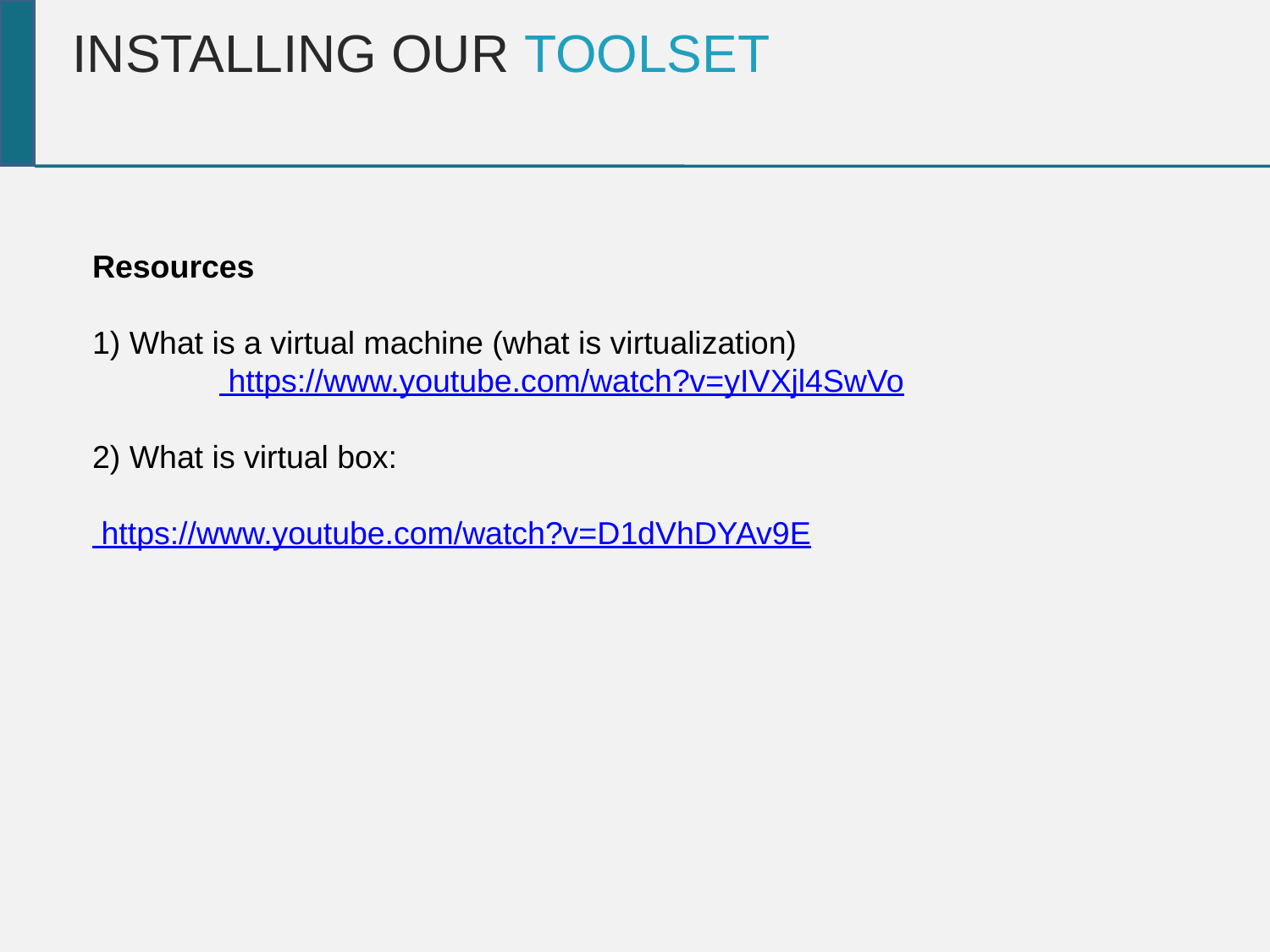

Installing Our TooLSET

Resources

1) What is a virtual machine (what is virtualization)
	 https://www.youtube.com/watch?v=yIVXjl4SwVo

2) What is virtual box:

 https://www.youtube.com/watch?v=D1dVhDYAv9E